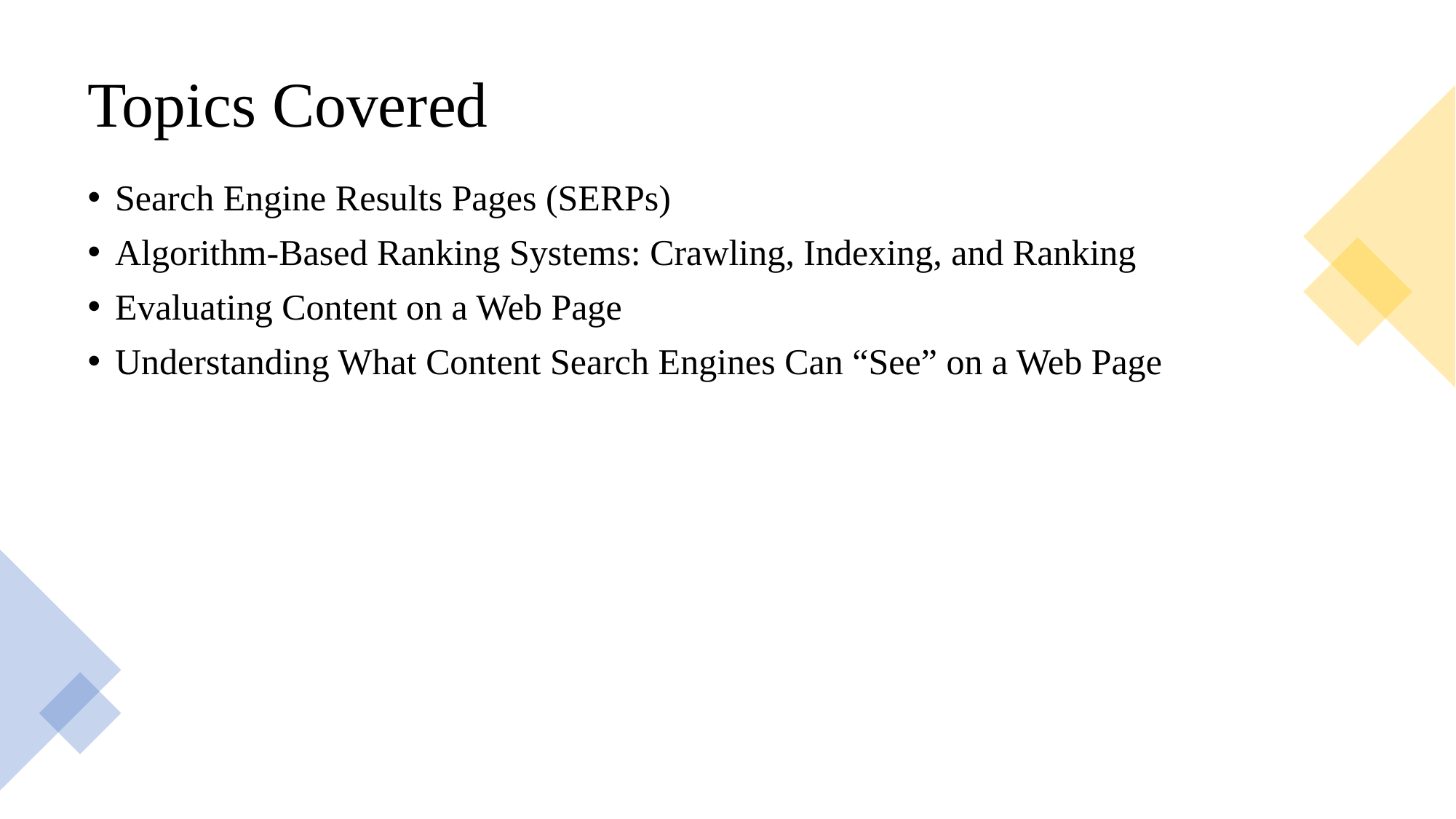

# Topics Covered

Search Engine Results Pages (SERPs)
Algorithm-Based Ranking Systems: Crawling, Indexing, and Ranking
Evaluating Content on a Web Page
Understanding What Content Search Engines Can “See” on a Web Page